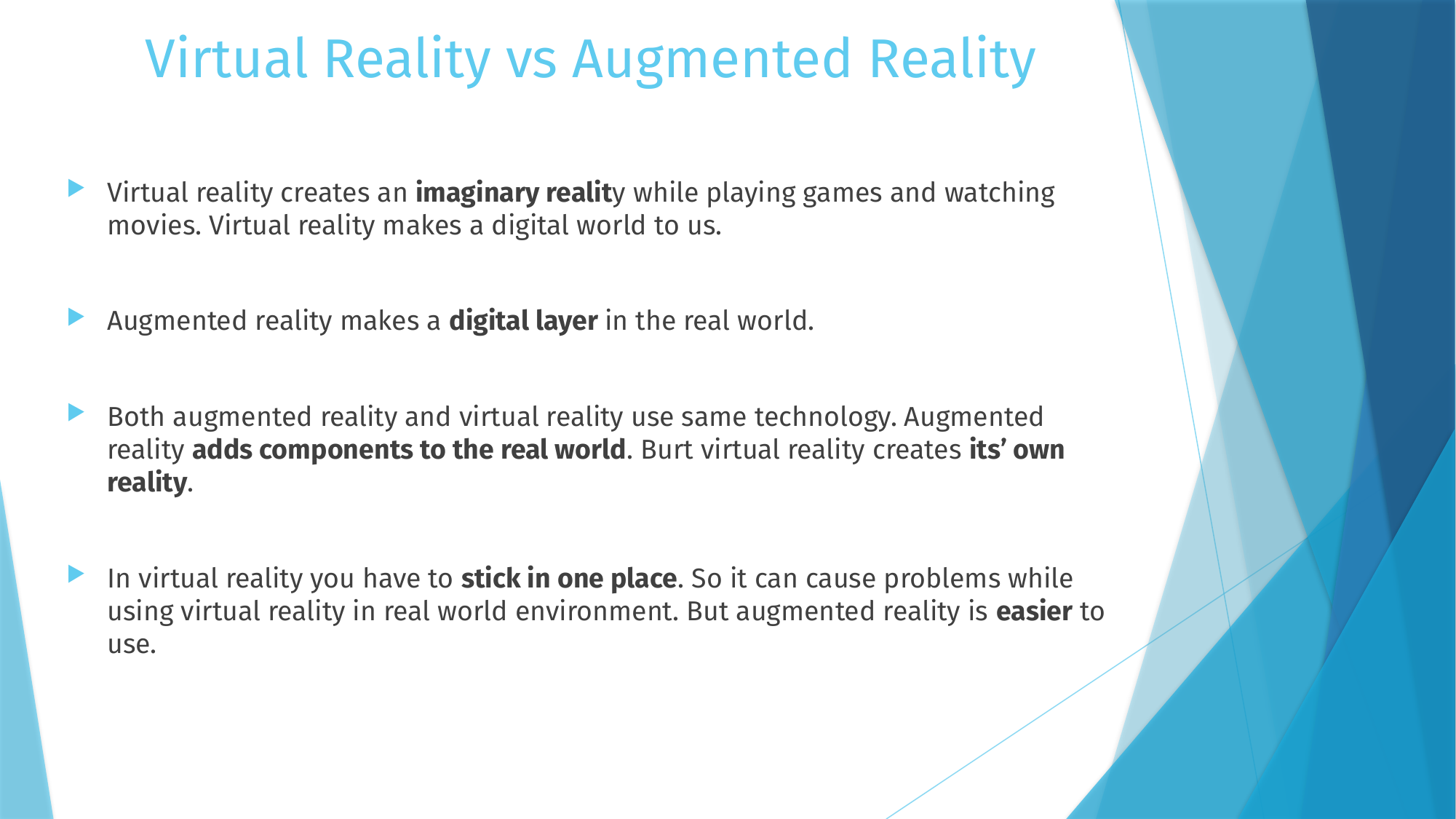

# Virtual Reality vs Augmented Reality
Virtual reality creates an imaginary reality while playing games and watching movies. Virtual reality makes a digital world to us.

Augmented reality makes a digital layer in the real world.

Both augmented reality and virtual reality use same technology. Augmented reality adds components to the real world. Burt virtual reality creates its’ own reality.

In virtual reality you have to stick in one place. So it can cause problems while using virtual reality in real world environment. But augmented reality is easier to use.